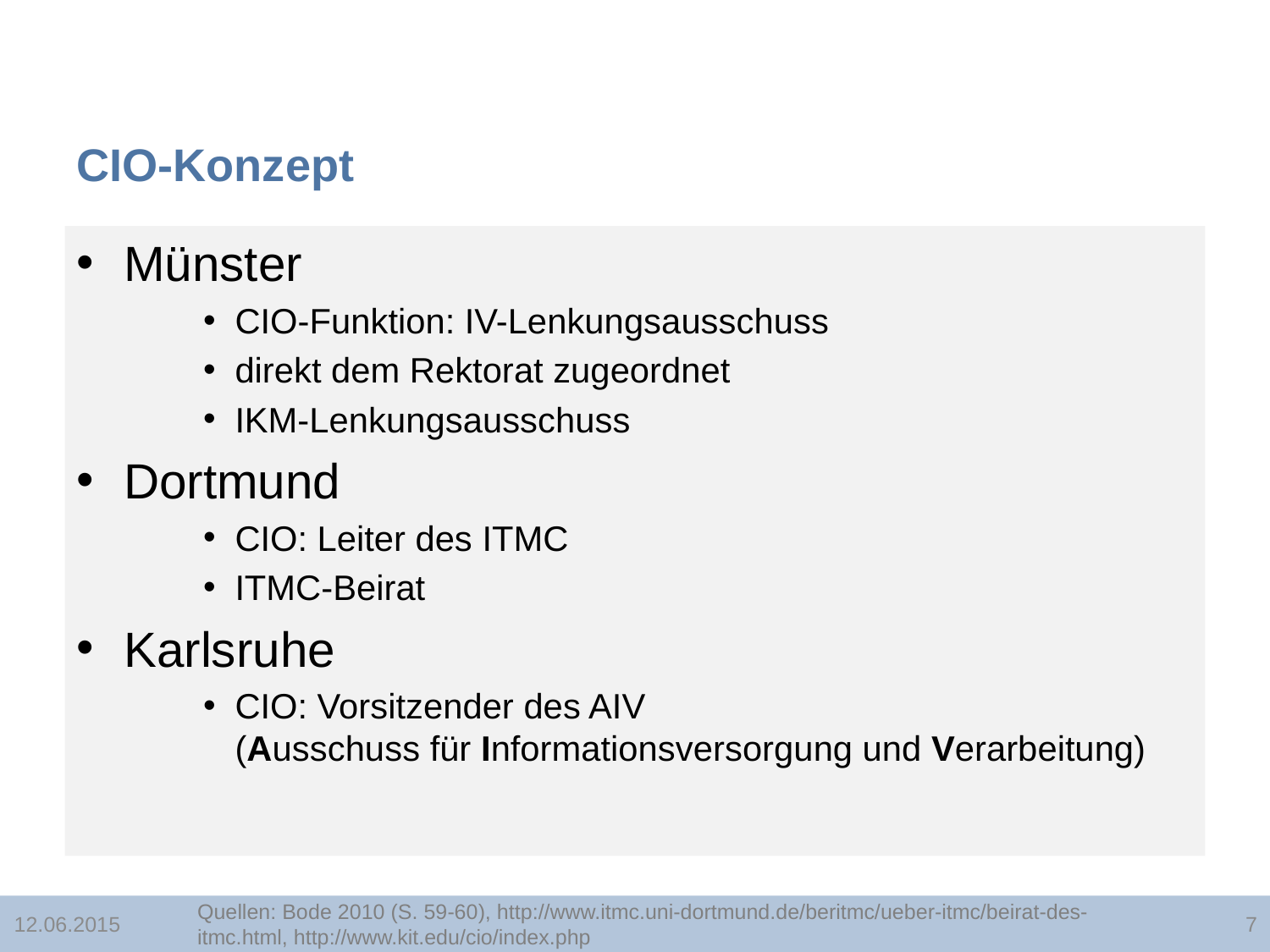

# CIO-Konzept
Münster
CIO-Funktion: IV-Lenkungsausschuss
direkt dem Rektorat zugeordnet
IKM-Lenkungsausschuss
Dortmund
CIO: Leiter des ITMC
ITMC-Beirat
Karlsruhe
CIO: Vorsitzender des AIV
(Ausschuss für Informationsversorgung und Verarbeitung)
Quellen: Bode 2010 (S. 59-60), http://www.itmc.uni-dortmund.de/beritmc/ueber-itmc/beirat-des-itmc.html, http://www.kit.edu/cio/index.php
12.06.2015
7